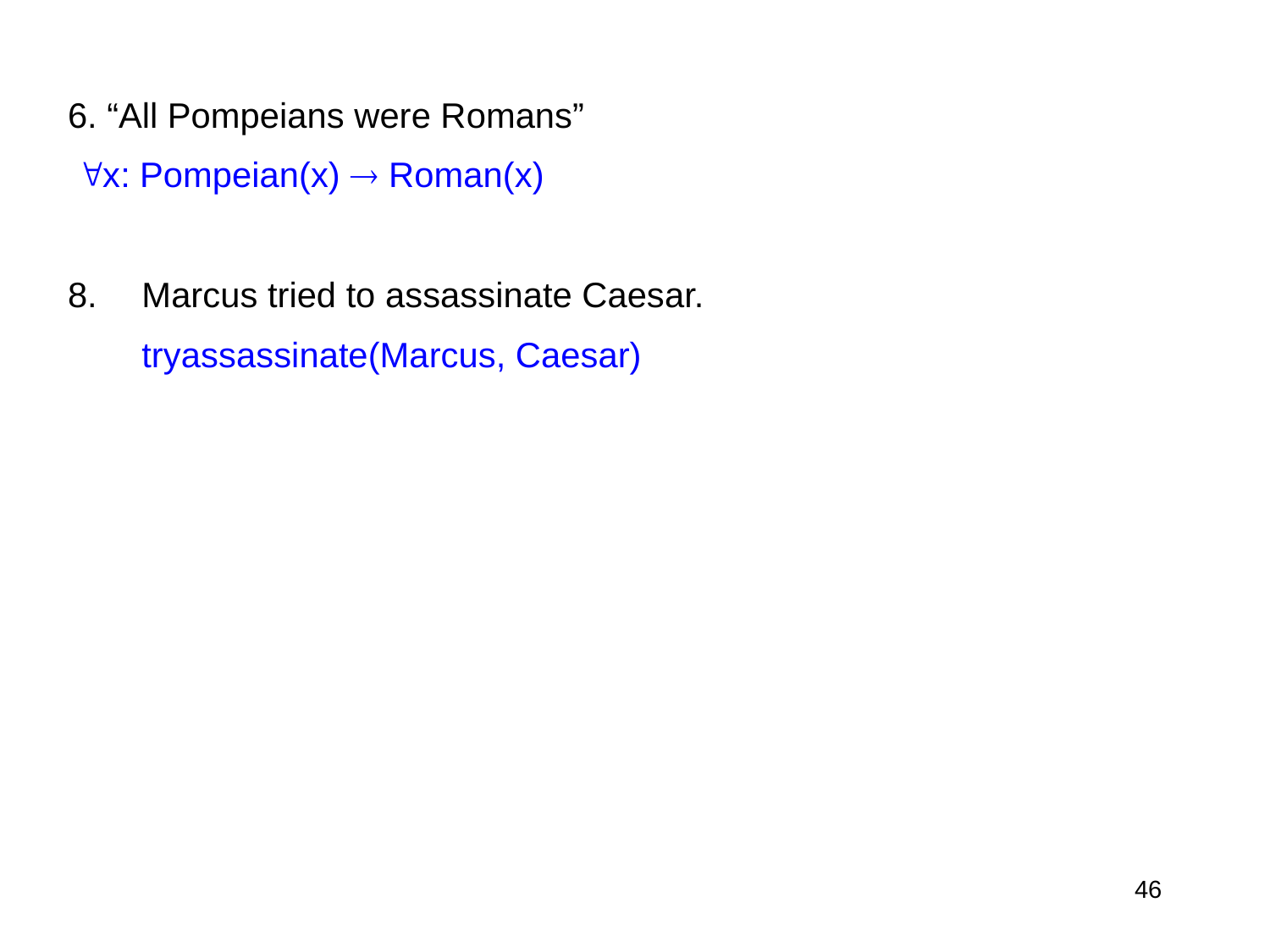

6. “All Pompeians were Romans”
 ∀x: Pompeian(x) → Roman(x)

Marcus tried to assassinate Caesar.
	tryassassinate(Marcus, Caesar)
46